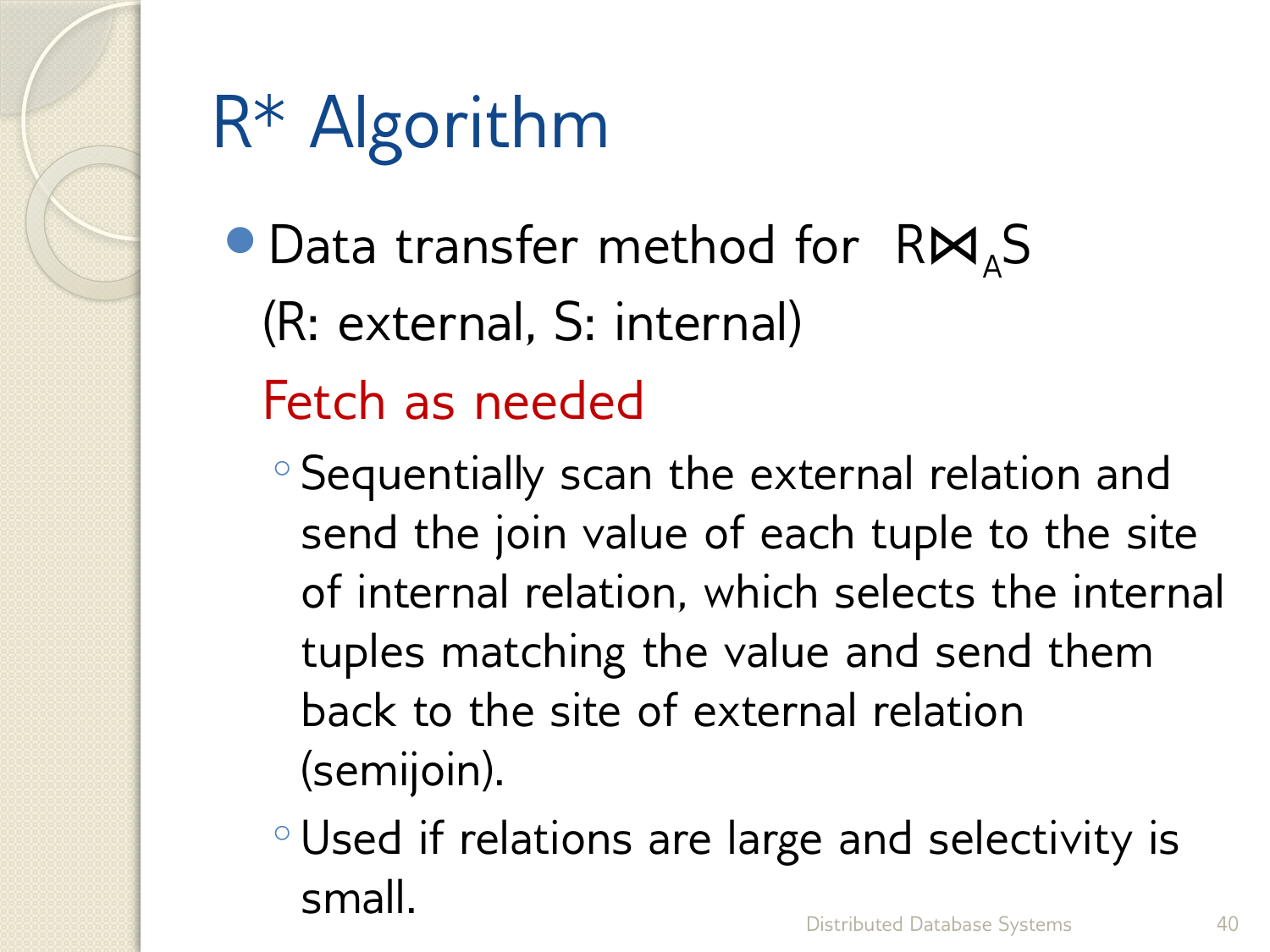

# R* Algorithm
Data transfer method for  R⋈AS
(R: external, S: internal)
	Fetch as needed
Sequentially scan the external relation and send the join value of each tuple to the site of internal relation, which selects the internal tuples matching the value and send them back to the site of external relation (semijoin).
Used if relations are large and selectivity is small.

Distributed Database Systems
40